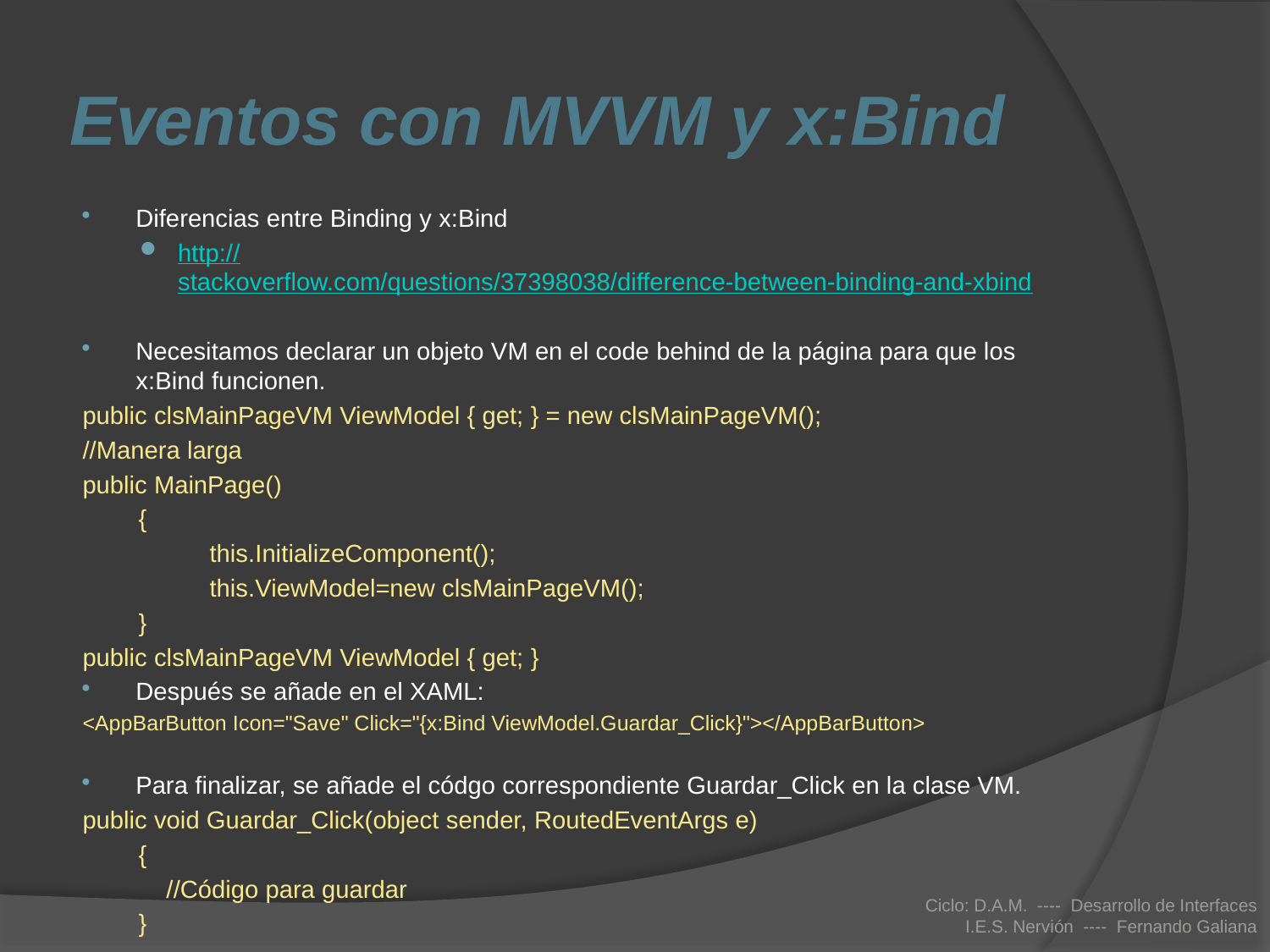

# Eventos con MVVM y x:Bind
Diferencias entre Binding y x:Bind
http://stackoverflow.com/questions/37398038/difference-between-binding-and-xbind

Necesitamos declarar un objeto VM en el code behind de la página para que los x:Bind funcionen.
public clsMainPageVM ViewModel { get; } = new clsMainPageVM();
//Manera larga
public MainPage()
        {
            	this.InitializeComponent();
	this.ViewModel=new clsMainPageVM();
        }
public clsMainPageVM ViewModel { get; }
Después se añade en el XAML:
<AppBarButton Icon="Save" Click="{x:Bind ViewModel.Guardar_Click}"></AppBarButton>

Para finalizar, se añade el códgo correspondiente Guardar_Click en la clase VM.
public void Guardar_Click(object sender, RoutedEventArgs e)
        {
            //Código para guardar
        }
Ciclo: D.A.M.  ----  Desarrollo de Interfaces
I.E.S. Nervión  ----  Fernando Galiana